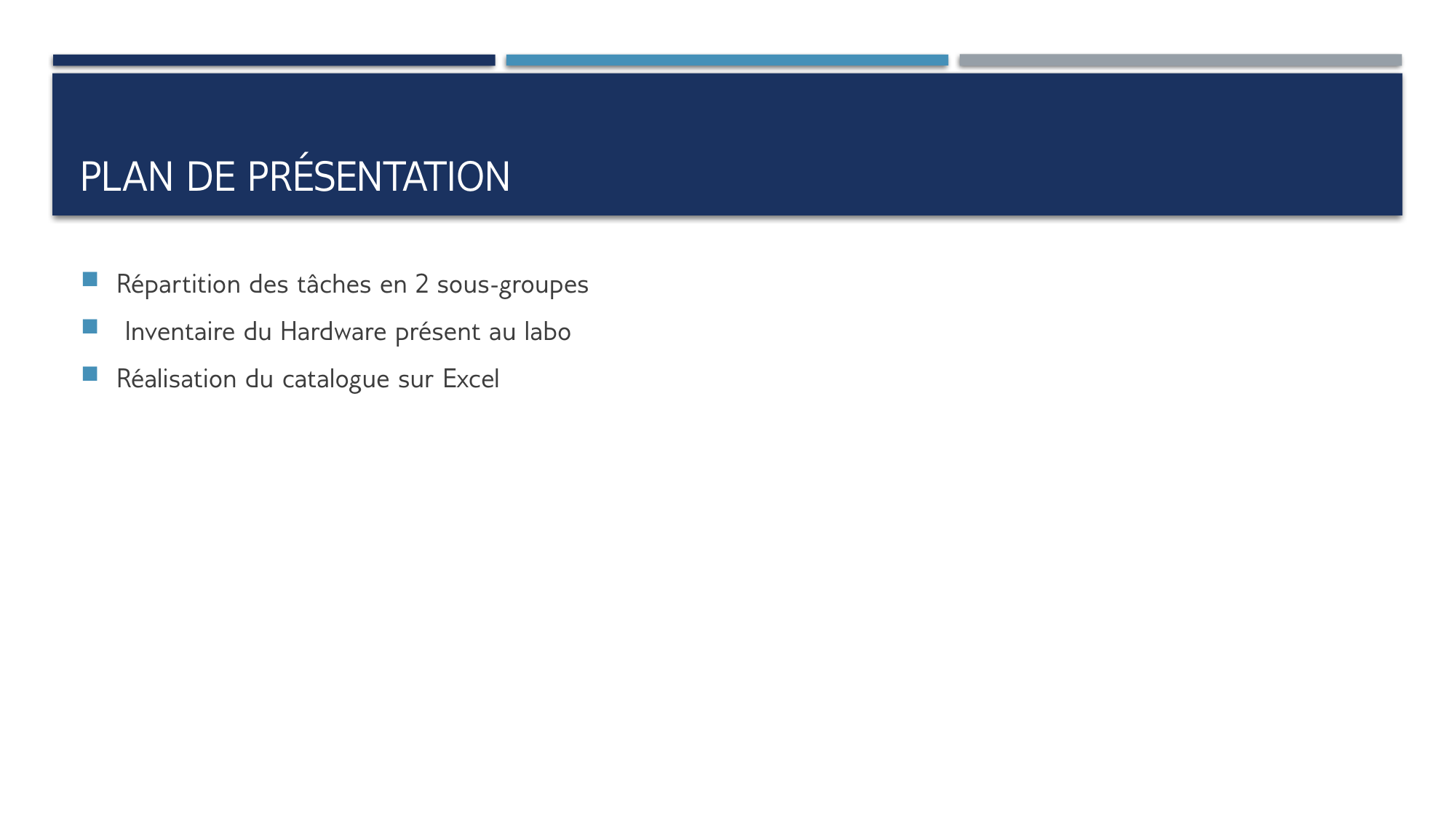

# Plan de présentation
Répartition des tâches en 2 sous-groupes
 Inventaire du Hardware présent au labo
Réalisation du catalogue sur Excel